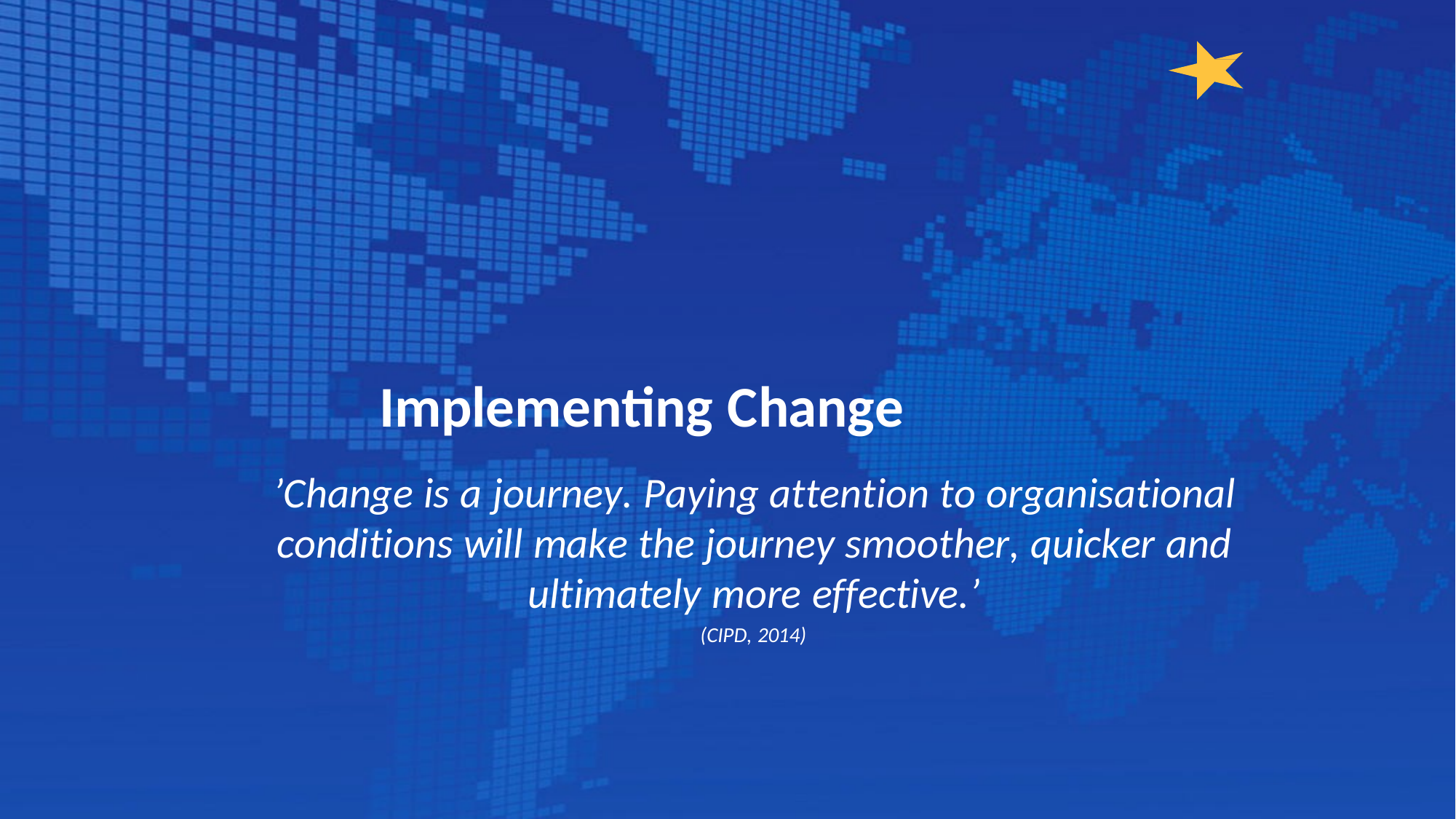

Implementing Change
’Change is a journey. Paying attention to organisational conditions will make the journey smoother, quicker and ultimately more effective.’
(CIPD, 2014)